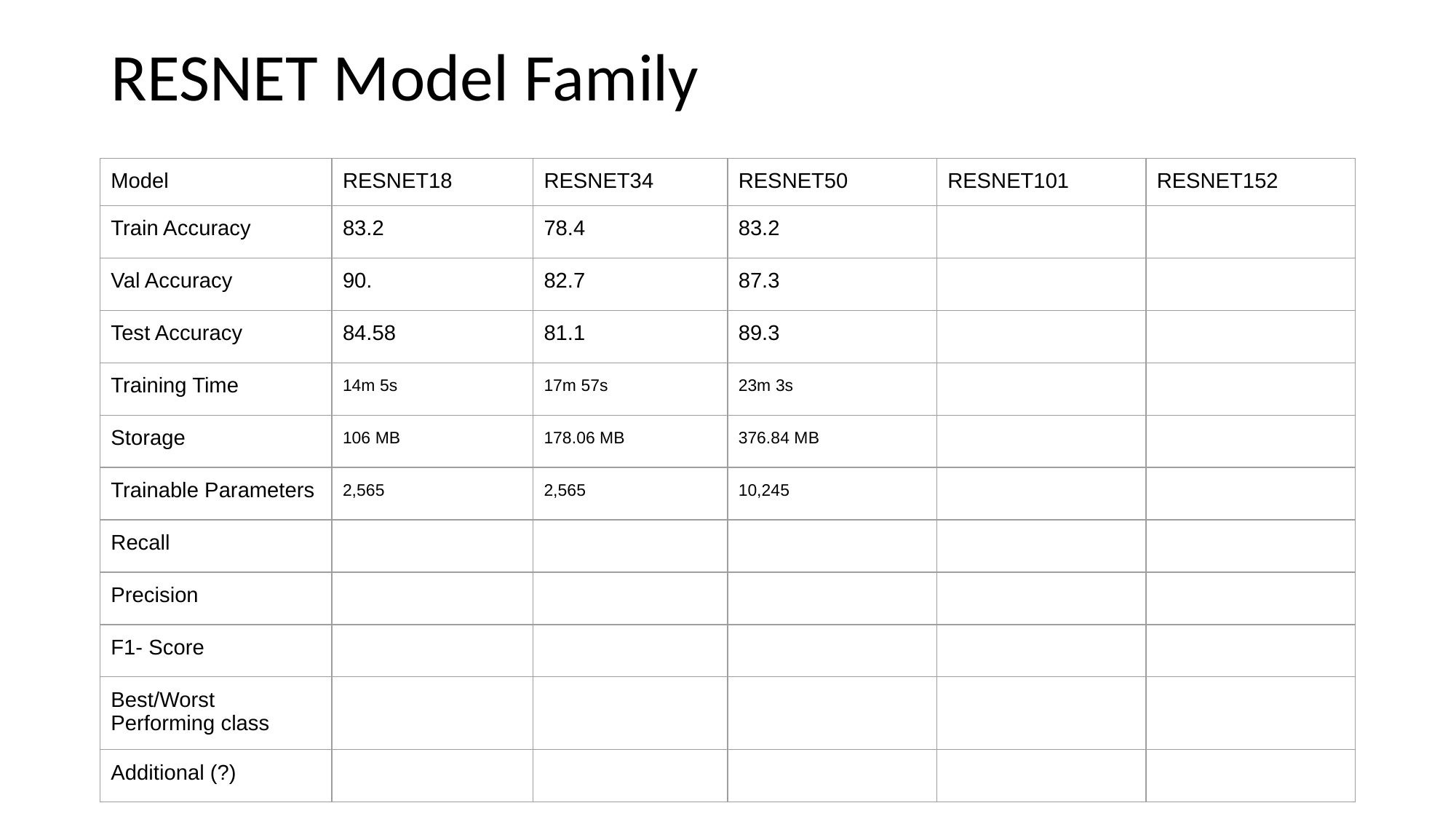

# RESNET Model Family
| Model | RESNET18 | RESNET34 | RESNET50 | RESNET101 | RESNET152 |
| --- | --- | --- | --- | --- | --- |
| Train Accuracy | 83.2 | 78.4 | 83.2 |  |  |
| Val Accuracy | 90. | 82.7 | 87.3 |  |  |
| Test Accuracy | 84.58 | 81.1 | 89.3 |  |  |
| Training Time | 14m 5s | 17m 57s | 23m 3s |  |  |
| Storage | 106 MB | 178.06 MB | 376.84 MB |  |  |
| Trainable Parameters | 2,565 | 2,565 | 10,245 |  |  |
| Recall |  |  |  |  |  |
| Precision |  |  |  |  |  |
| F1- Score |  |  |  |  |  |
| Best/Worst Performing class |  |  |  |  |  |
| Additional (?) |  |  |  |  |  |